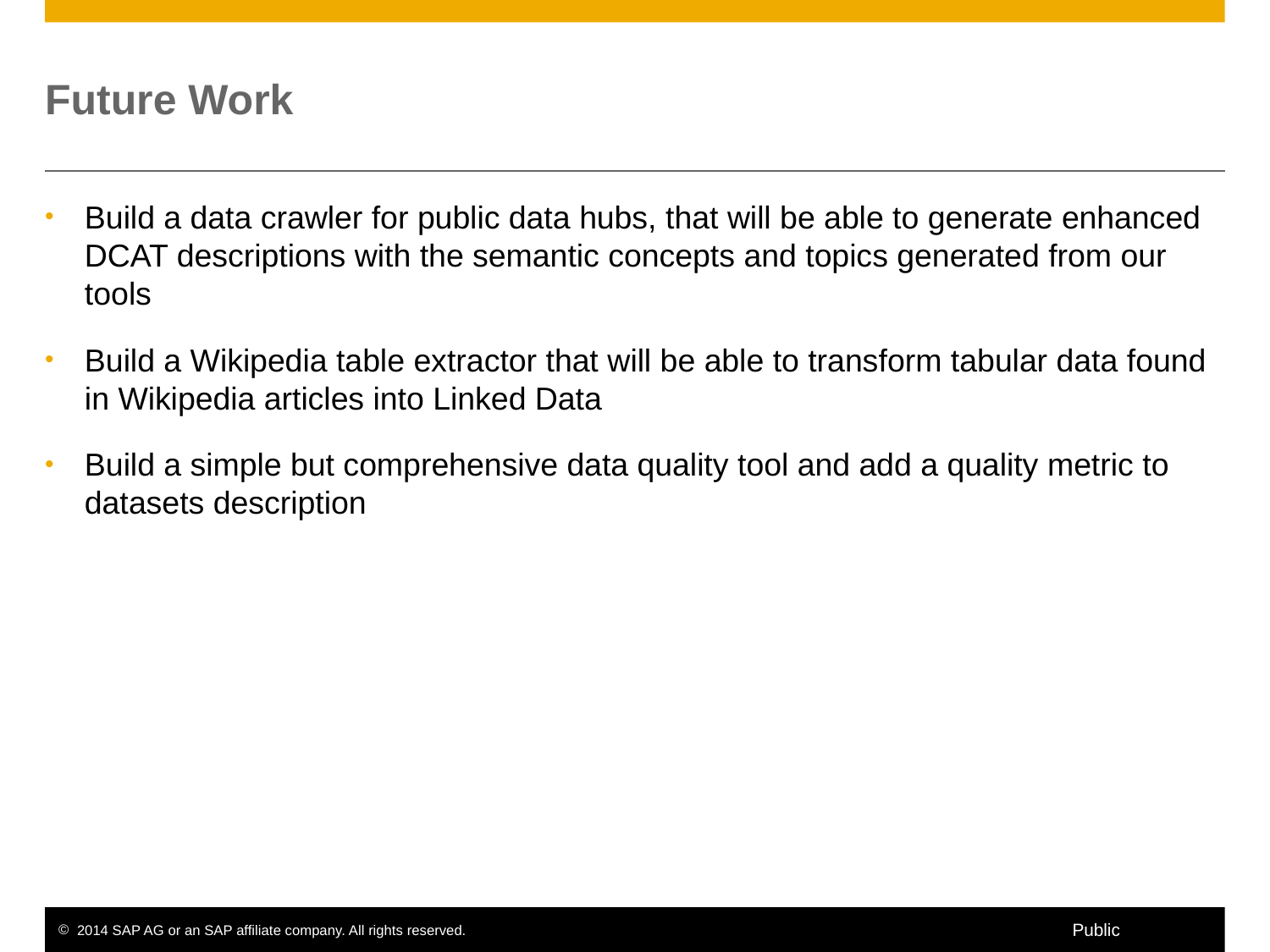

# Future Work
Build a data crawler for public data hubs, that will be able to generate enhanced DCAT descriptions with the semantic concepts and topics generated from our tools
Build a Wikipedia table extractor that will be able to transform tabular data found in Wikipedia articles into Linked Data
Build a simple but comprehensive data quality tool and add a quality metric to datasets description